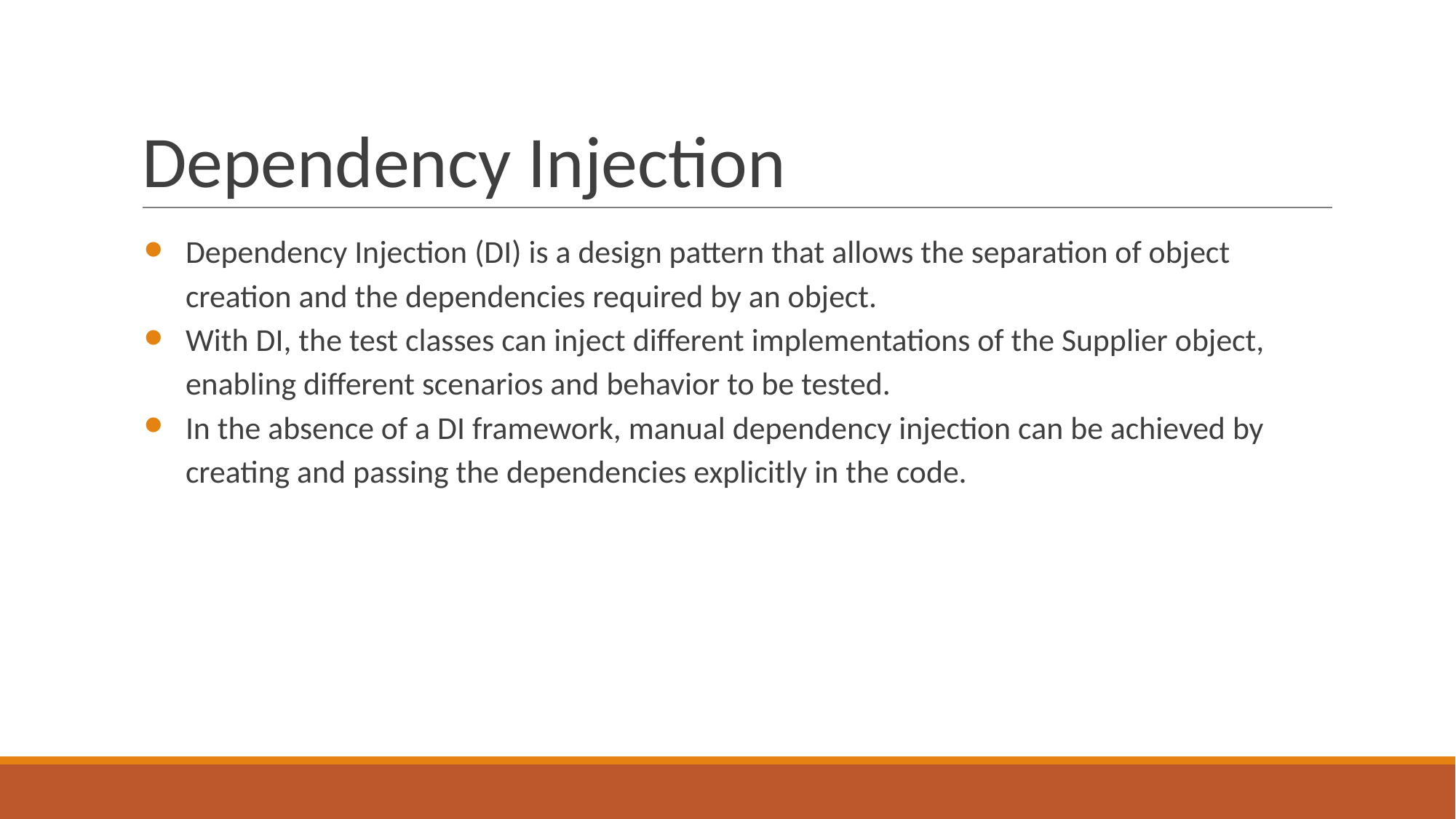

# Dependency Injection
Dependency Injection (DI) is a design pattern that allows the separation of object creation and the dependencies required by an object.
With DI, the test classes can inject different implementations of the Supplier object, enabling different scenarios and behavior to be tested.
In the absence of a DI framework, manual dependency injection can be achieved by creating and passing the dependencies explicitly in the code.